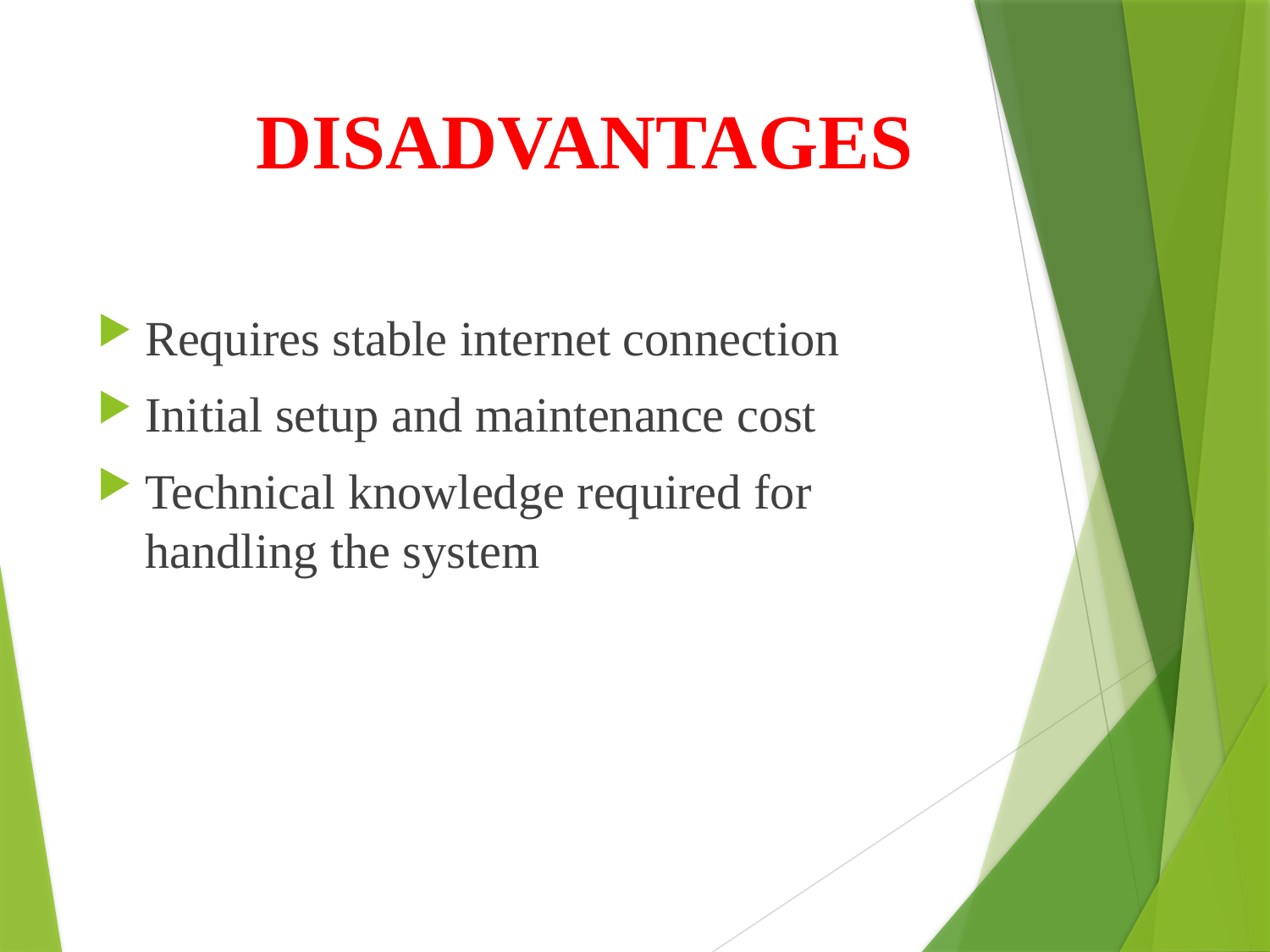

# DISADVANTAGES
Requires stable internet connection
Initial setup and maintenance cost
Technical knowledge required for handling the system